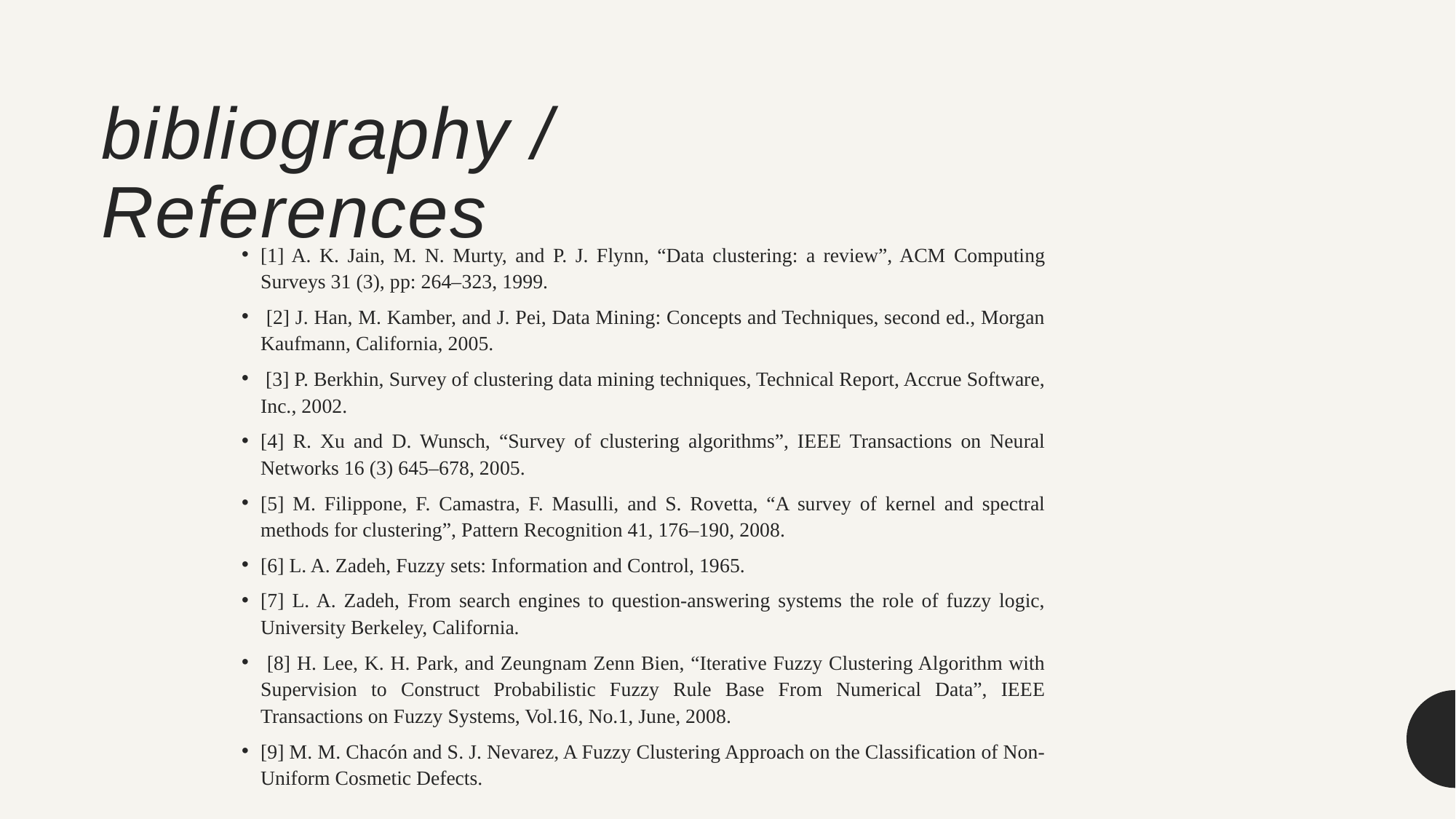

# bibliography / References
[1] A. K. Jain, M. N. Murty, and P. J. Flynn, “Data clustering: a review”, ACM Computing Surveys 31 (3), pp: 264–323, 1999.
 [2] J. Han, M. Kamber, and J. Pei, Data Mining: Concepts and Techniques, second ed., Morgan Kaufmann, California, 2005.
 [3] P. Berkhin, Survey of clustering data mining techniques, Technical Report, Accrue Software, Inc., 2002.
[4] R. Xu and D. Wunsch, “Survey of clustering algorithms”, IEEE Transactions on Neural Networks 16 (3) 645–678, 2005.
[5] M. Filippone, F. Camastra, F. Masulli, and S. Rovetta, “A survey of kernel and spectral methods for clustering”, Pattern Recognition 41, 176–190, 2008.
[6] L. A. Zadeh, Fuzzy sets: Information and Control, 1965.
[7] L. A. Zadeh, From search engines to question-answering systems the role of fuzzy logic, University Berkeley, California.
 [8] H. Lee, K. H. Park, and Zeungnam Zenn Bien, “Iterative Fuzzy Clustering Algorithm with Supervision to Construct Probabilistic Fuzzy Rule Base From Numerical Data”, IEEE Transactions on Fuzzy Systems, Vol.16, No.1, June, 2008.
[9] M. M. Chacón and S. J. Nevarez, A Fuzzy Clustering Approach on the Classification of Non-Uniform Cosmetic Defects.